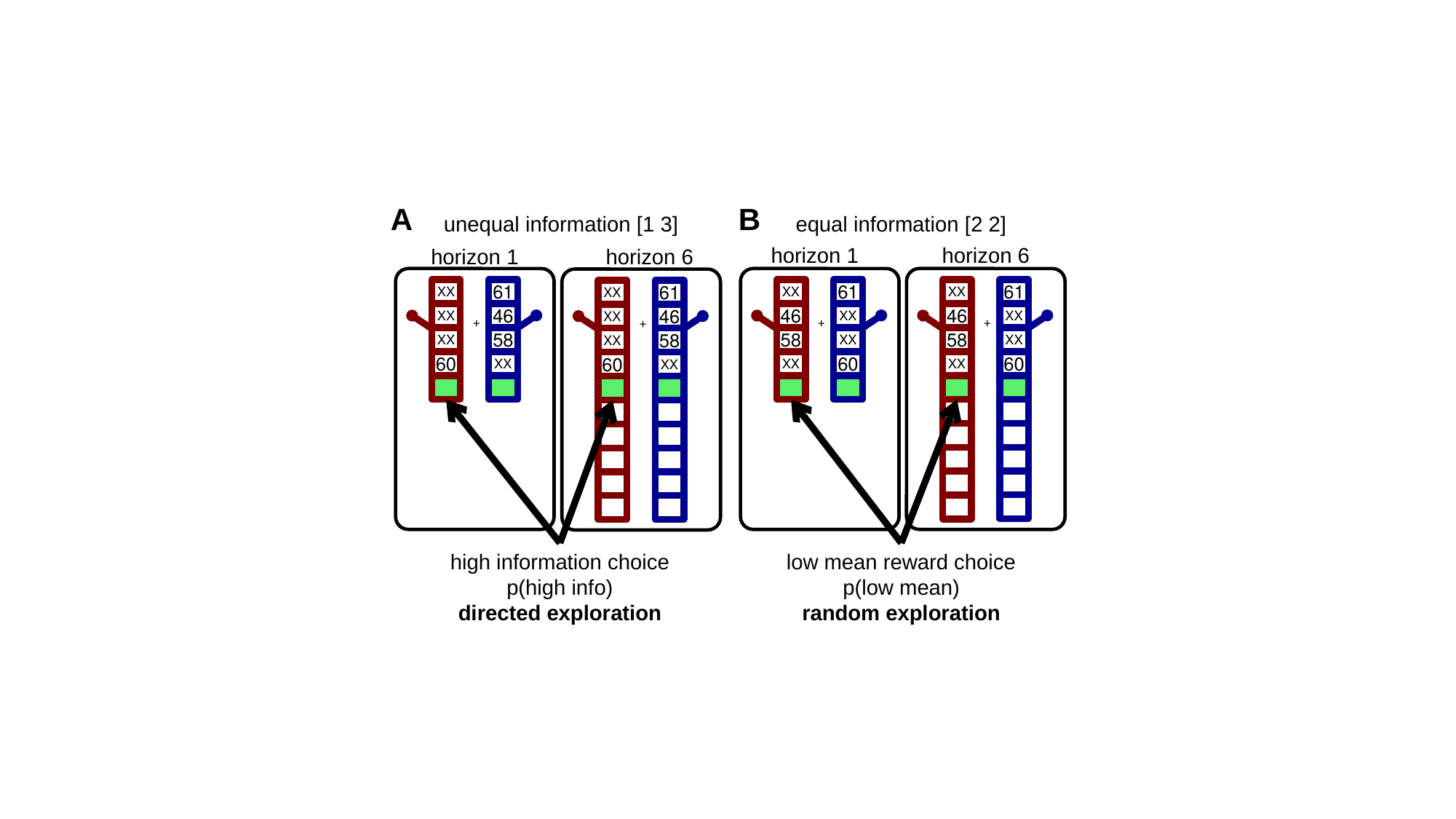

A
B
unequal information [1 3]
horizon 1
horizon 6

XX
XX
XX
60

61
46
58
XX

+

XX
XX
XX
60

61
46
58
XX

+

high information choice
p(high info)
directed exploration
equal information [2 2]
horizon 1
horizon 6

XX
46
58
XX

61
XX
XX
60

+

XX
46
58
XX

61
XX
XX
60

+

low mean reward choice
p(low mean)
random exploration